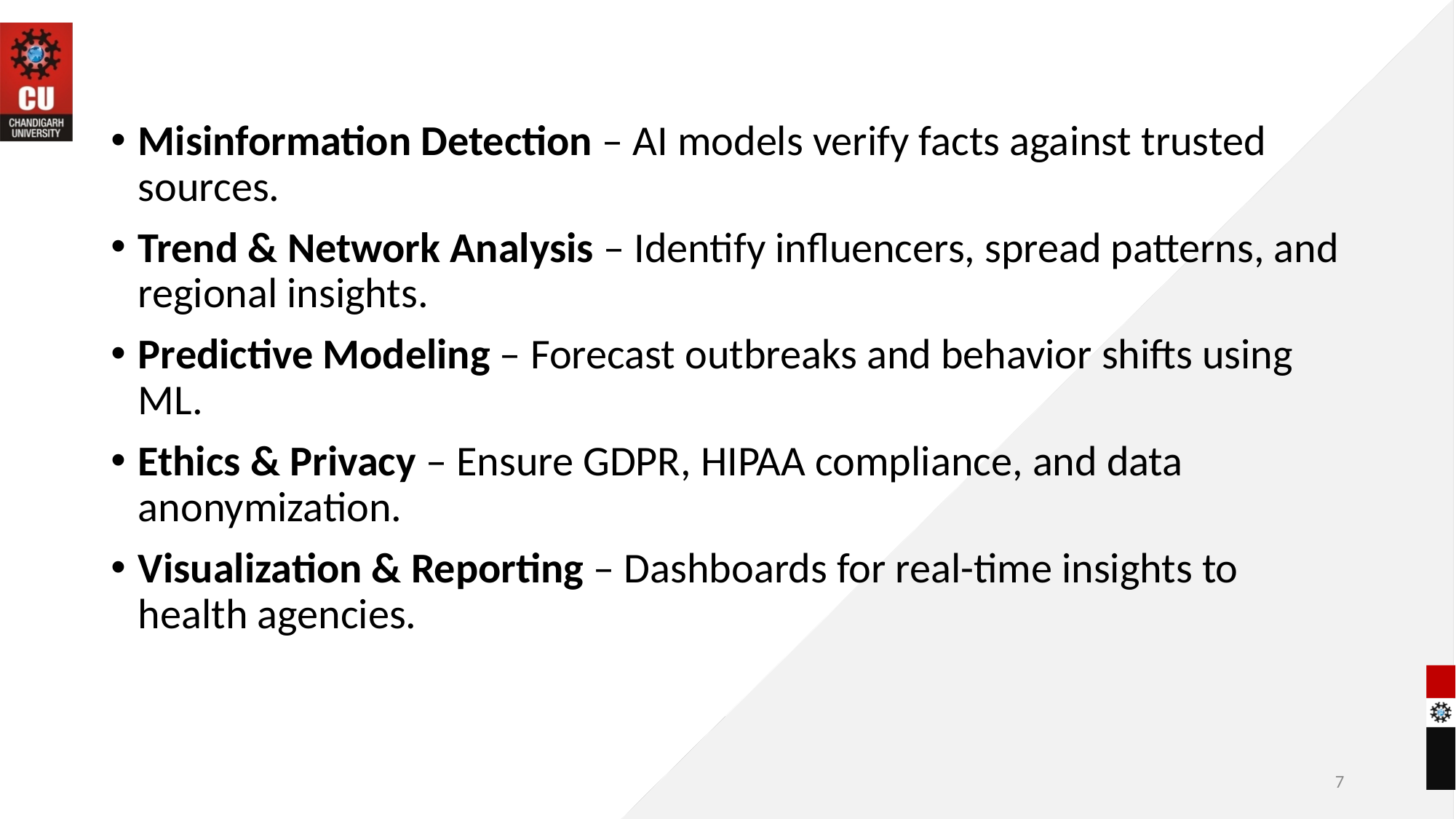

Misinformation Detection – AI models verify facts against trusted sources.
Trend & Network Analysis – Identify influencers, spread patterns, and regional insights.
Predictive Modeling – Forecast outbreaks and behavior shifts using ML.
Ethics & Privacy – Ensure GDPR, HIPAA compliance, and data anonymization.
Visualization & Reporting – Dashboards for real-time insights to health agencies.
7